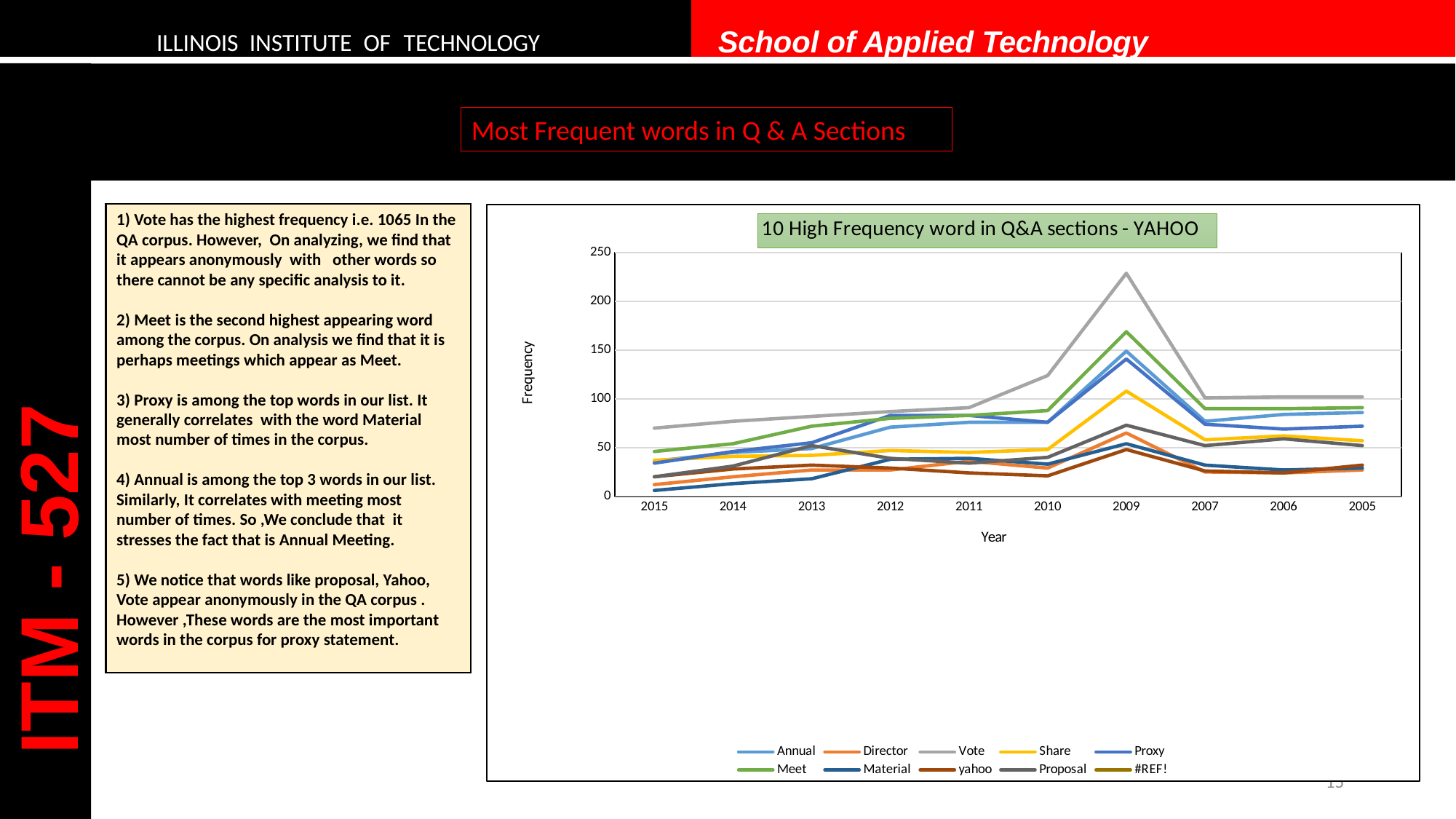

ILLINOIS  INSTITUTE OF TECHNOLOGY	School of Applied Technology

ITM - 527
Most Frequent words in Q & A Sections
1) Vote has the highest frequency i.e. 1065 In the QA corpus. However,  On analyzing, we find that it appears anonymously  with   other words so there cannot be any specific analysis to it.

2) Meet is the second highest appearing word  among the corpus. On analysis we find that it is perhaps meetings which appear as Meet.

3) Proxy is among the top words in our list. It generally correlates  with the word Material  most number of times in the corpus.

4) Annual is among the top 3 words in our list. Similarly, It correlates with meeting most number of times. So ,We conclude that  it stresses the fact that is Annual Meeting.

5) We notice that words like proposal, Yahoo, Vote appear anonymously in the QA corpus . However ,These words are the most important words in the corpus for proxy statement.

[unsupported chart]

15